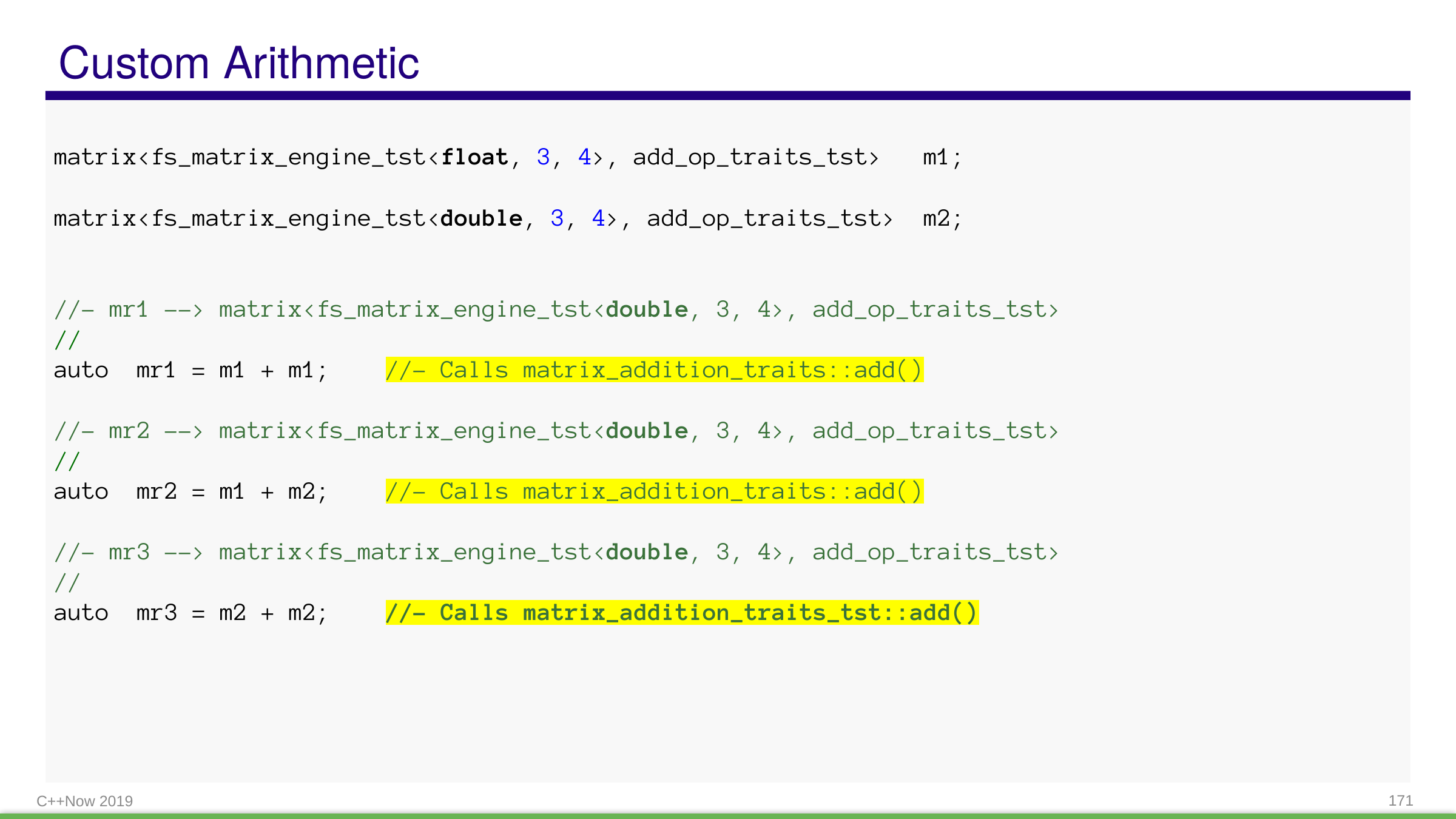

# Custom Arithmetic

matrix<fs_matrix_engine_tst<float, 3, 4>, add_op_traits_tst>   m1;

matrix<fs_matrix_engine_tst<double, 3, 4>, add_op_traits_tst>  m2;

//- mr1 --> matrix<fs_matrix_engine_tst<double, 3, 4>, add_op_traits_tst>
//
auto  mr1 = m1 + m1;    //- Calls matrix_addition_traits::add()

//- mr2 --> matrix<fs_matrix_engine_tst<double, 3, 4>, add_op_traits_tst>
//
auto  mr2 = m1 + m2;    //- Calls matrix_addition_traits::add()

//- mr3 --> matrix<fs_matrix_engine_tst<double, 3, 4>, add_op_traits_tst>
//
auto  mr3 = m2 + m2;    //- Calls matrix_addition_traits_tst::add()
C++Now 2019
171